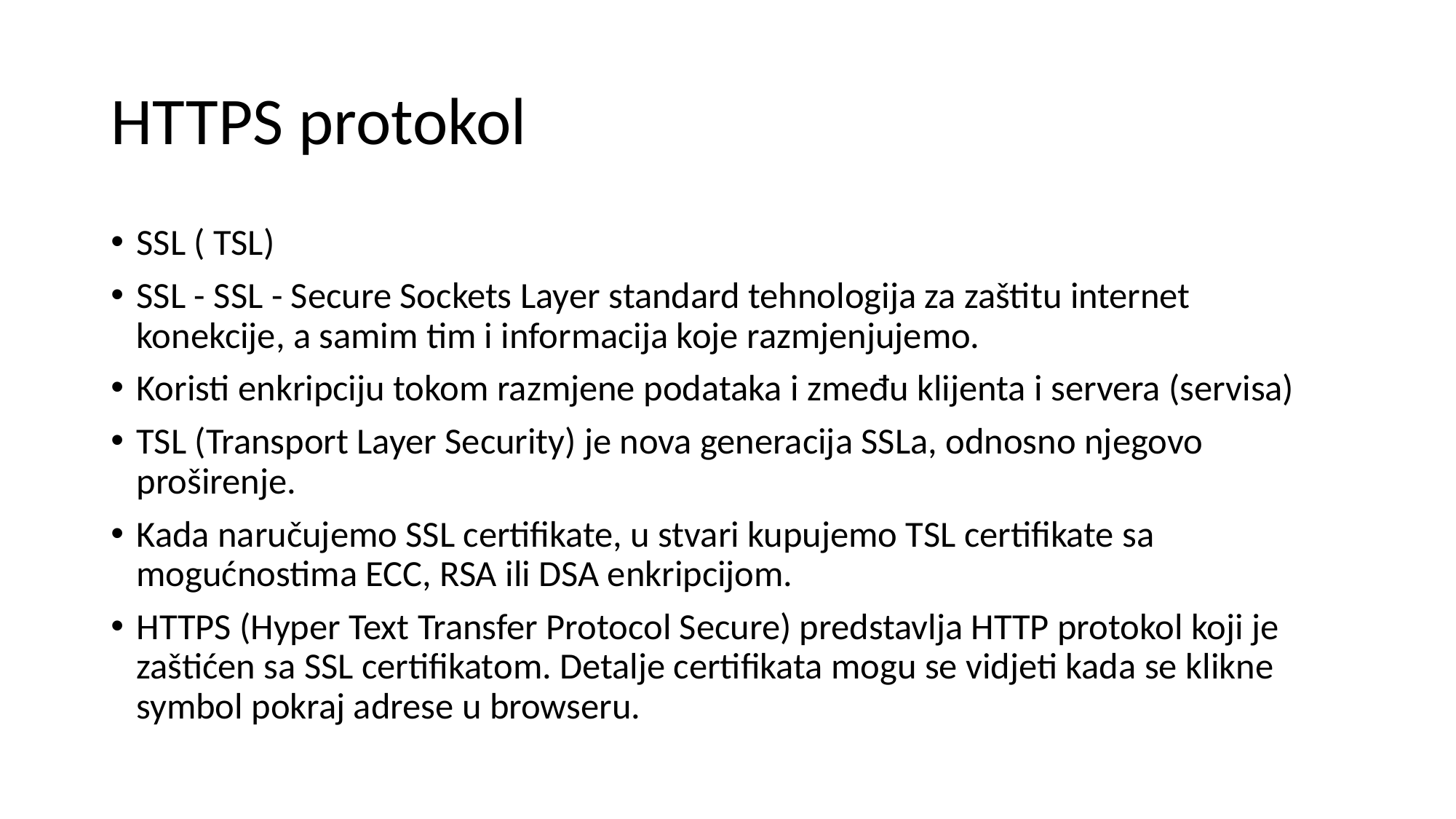

# HTTPS protokol
SSL ( TSL)
SSL - SSL - Secure Sockets Layer standard tehnologija za zaštitu internet konekcije, a samim tim i informacija koje razmjenjujemo.
Koristi enkripciju tokom razmjene podataka i zmeđu klijenta i servera (servisa)
TSL (Transport Layer Security) je nova generacija SSLa, odnosno njegovo proširenje.
Kada naručujemo SSL certifikate, u stvari kupujemo TSL certifikate sa mogućnostima ECC, RSA ili DSA enkripcijom.
HTTPS (Hyper Text Transfer Protocol Secure) predstavlja HTTP protokol koji je zaštićen sa SSL certifikatom. Detalje certifikata mogu se vidjeti kada se klikne symbol pokraj adrese u browseru.